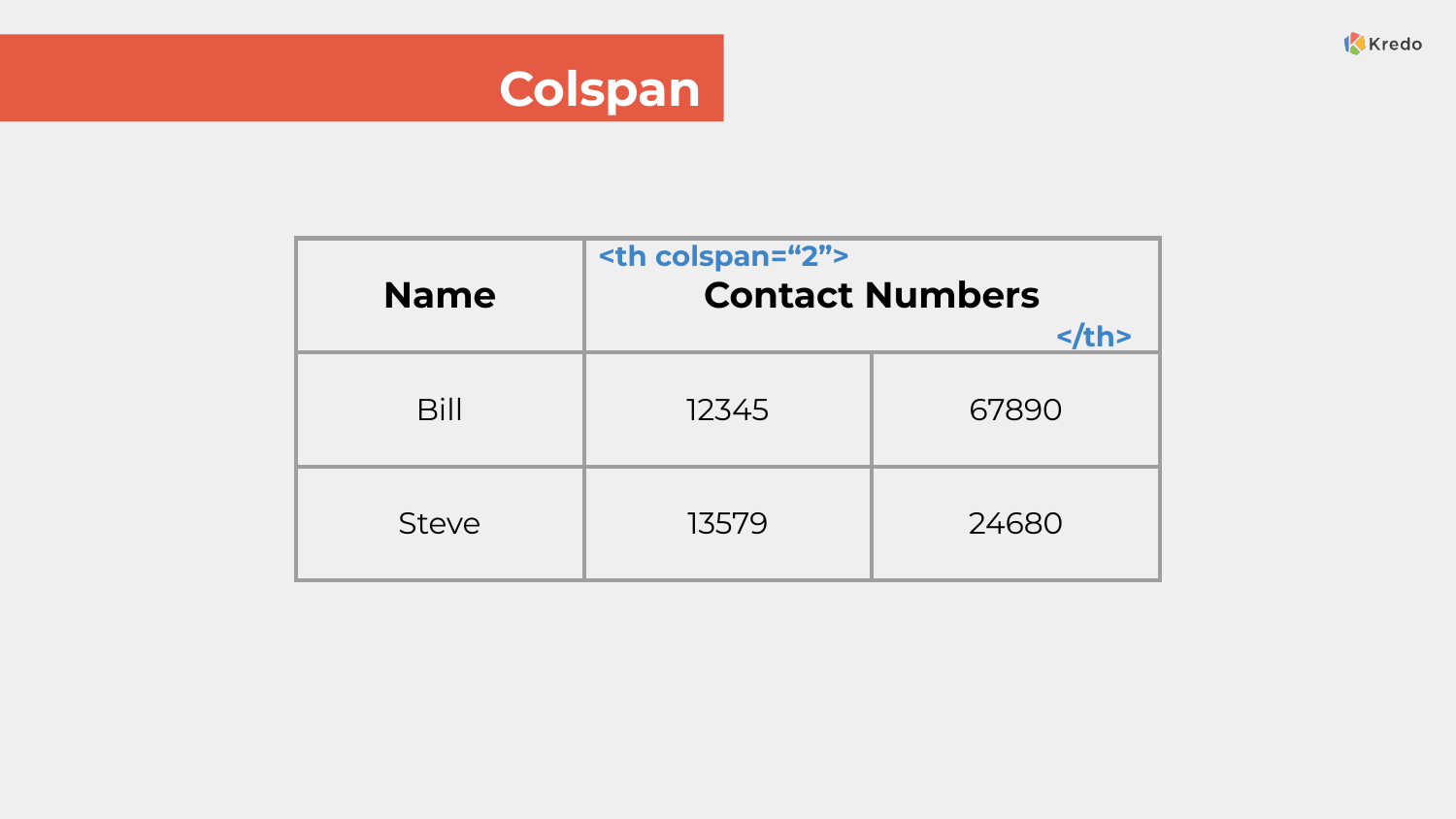

# Colspan
| Name | Contact Numbers |  |
| --- | --- | --- |
| Bill | 12345 | 67890 |
| Steve | 13579 | 24680 |
<th colspan=“2”>
</th>